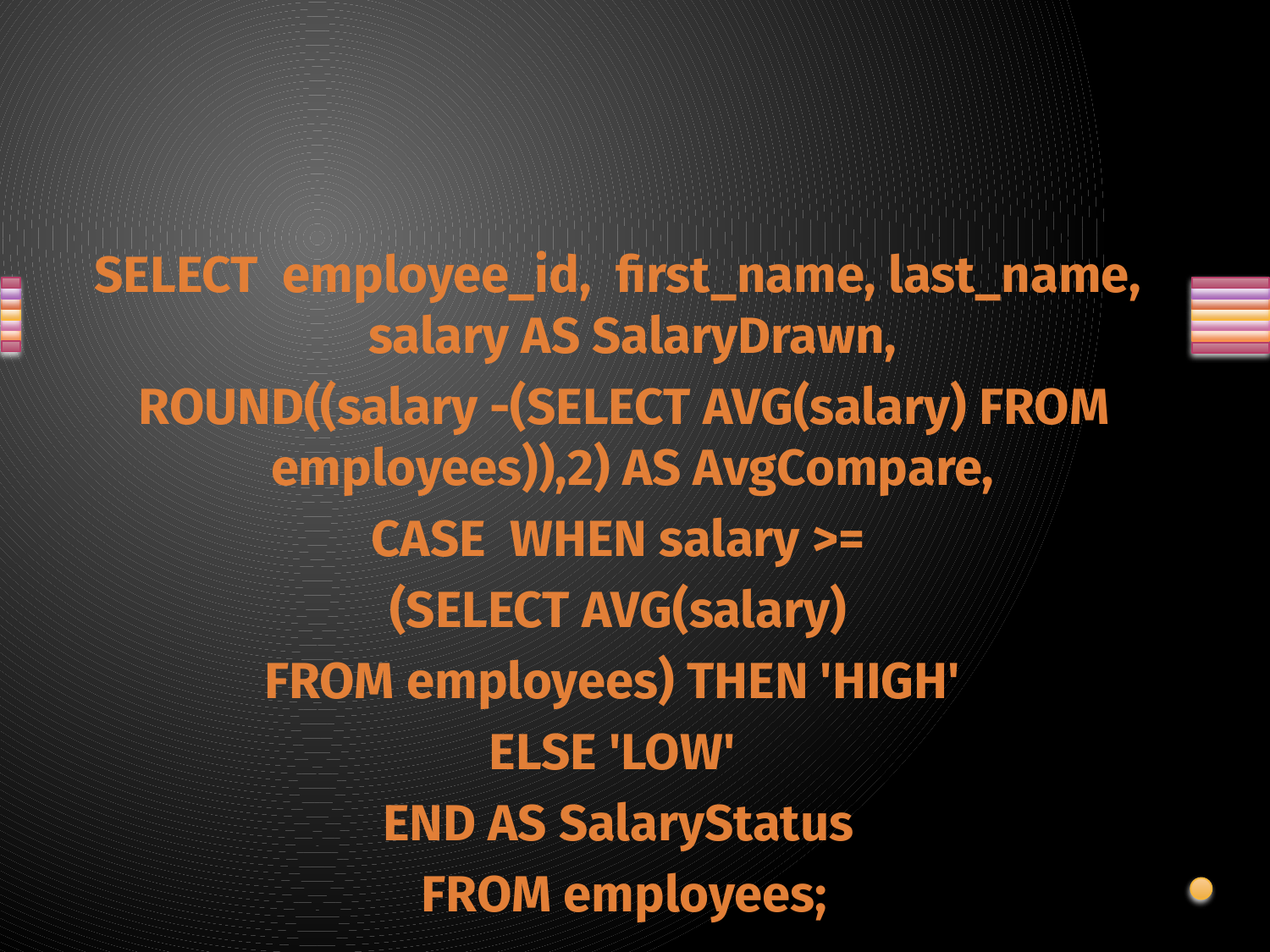

#
SELECT  employee_id,  first_name, last_name,  salary AS SalaryDrawn,
ROUND((salary -(SELECT AVG(salary) FROM employees)),2) AS AvgCompare,
CASE  WHEN salary >=
(SELECT AVG(salary)
FROM employees) THEN 'HIGH'
ELSE 'LOW'
END AS SalaryStatus
FROM employees;